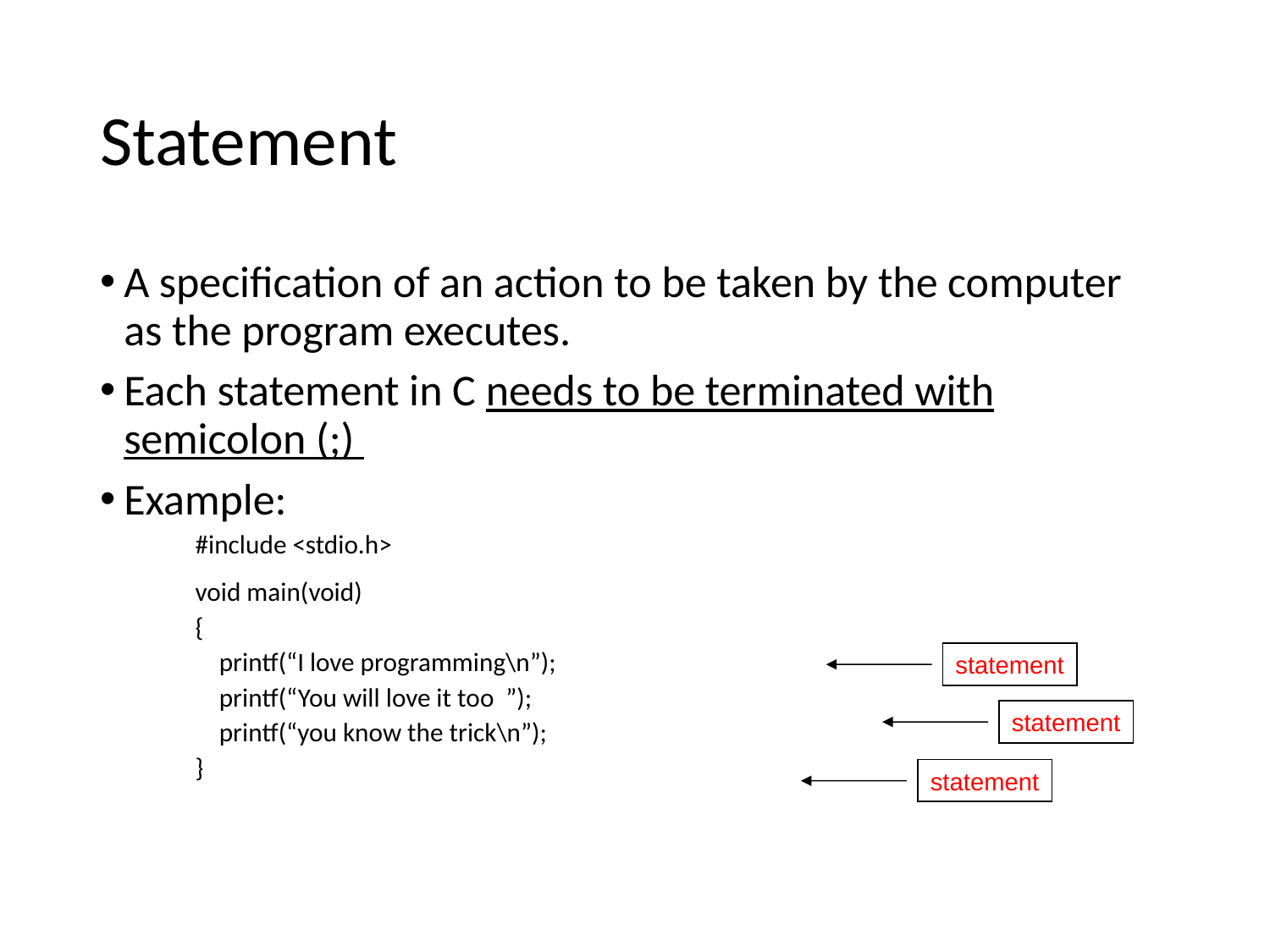

# Statement
A specification of an action to be taken by the computer as the program executes.
Each statement in C needs to be terminated with semicolon (;)
Example:
#include <stdio.h>

void main(void)
{
	printf(“I love programming\n”);
	printf(“You will love it too  ”);
	printf(“you know the trick\n”);
}
statement

statement

statement